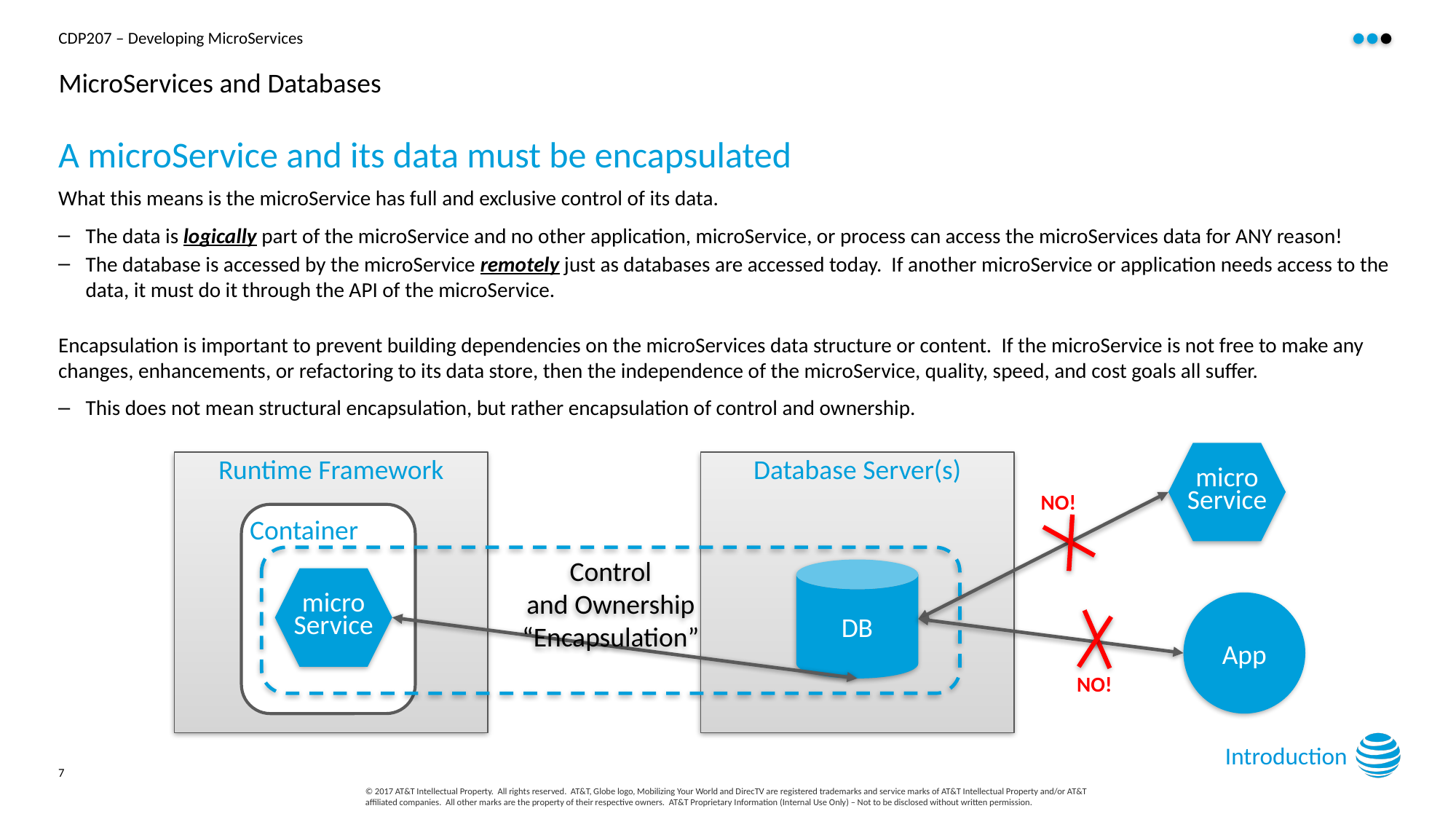

# MicroServices and Databases
A microService and its data must be encapsulated
What this means is the microService has full and exclusive control of its data.
The data is logically part of the microService and no other application, microService, or process can access the microServices data for ANY reason!
The database is accessed by the microService remotely just as databases are accessed today.  If another microService or application needs access to the data, it must do it through the API of the microService.

Encapsulation is important to prevent building dependencies on the microServices data structure or content.  If the microService is not free to make any changes, enhancements, or refactoring to its data store, then the independence of the microService, quality, speed, and cost goals all suffer.
This does not mean structural encapsulation, but rather encapsulation of control and ownership.
micro
Service
Runtime Framework
Database Server(s)
NO!
Container
Control
and Ownership
“Encapsulation”
DB
micro
Service
App
NO!
Introduction
7